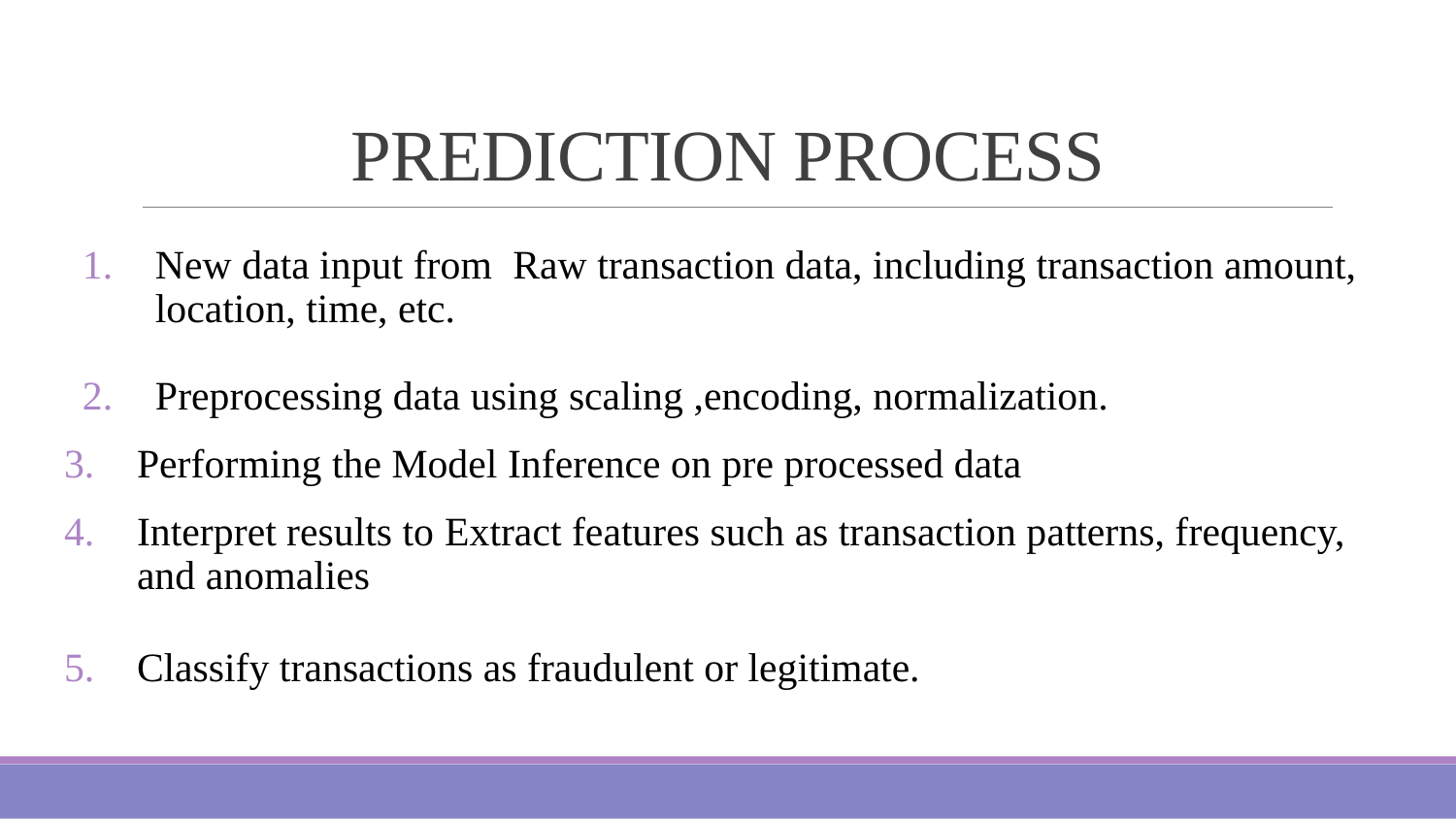

# PREDICTION PROCESS
New data input from  Raw transaction data, including transaction amount, location, time, etc.

Preprocessing data using scaling ,encoding, normalization.
Performing the Model Inference on pre processed data
Interpret results to Extract features such as transaction patterns, frequency, and anomalies
Classify transactions as fraudulent or legitimate.